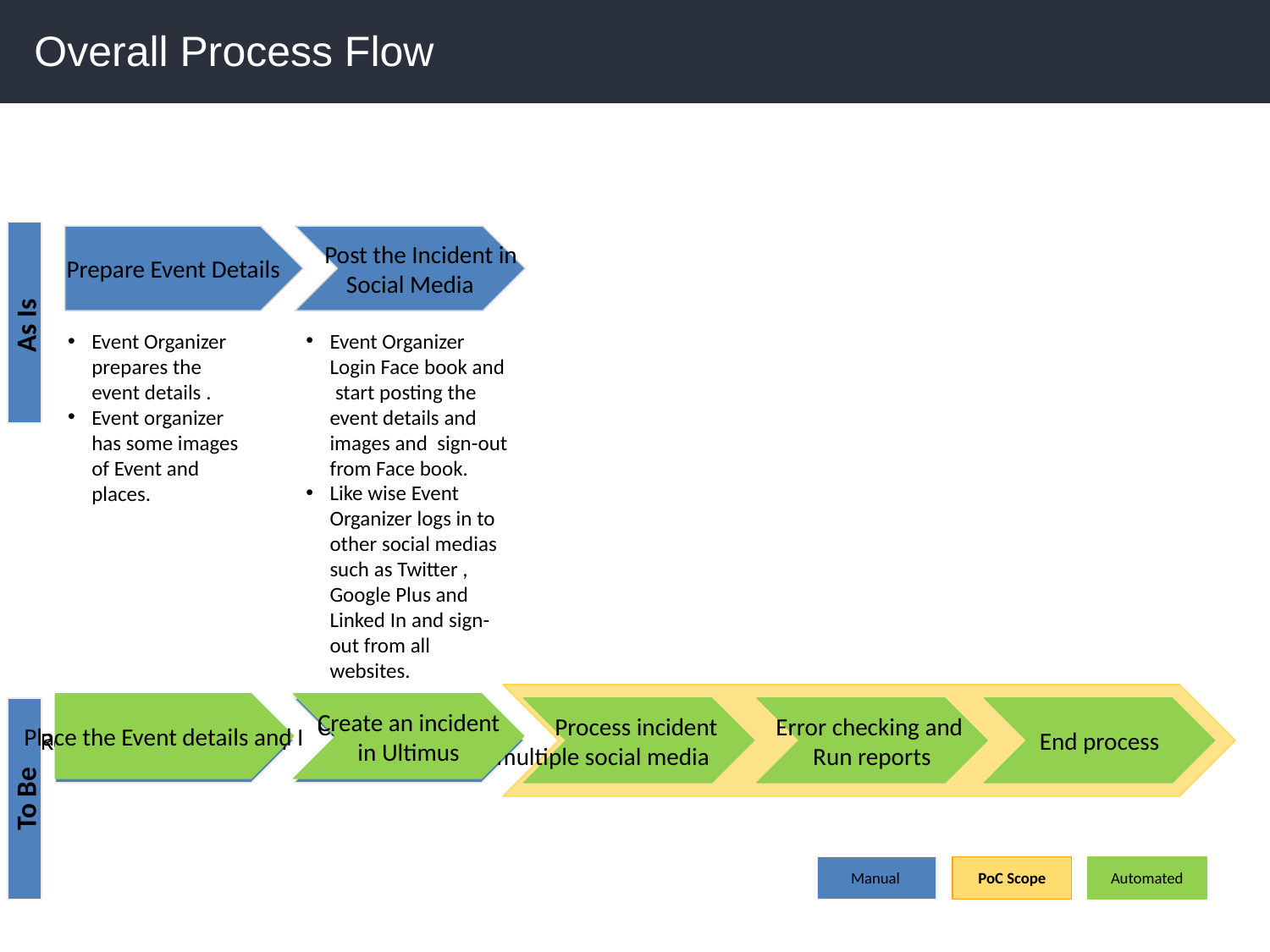

Overall Process Flow
As Is
Prepare Event Details
     Post the Incident in
Social Media
Event Organizer Login Face book and
      start posting the event details and images and  sign-out from Face book.
Like wise Event Organizer logs in to other social medias such as Twitter , Google Plus and Linked In and sign-out from all websites.
Event Organizer prepares the event details .
Event organizer has some images of Event and places.

Place the Event details and I
Create an incident
 in Ultimus
To Be
Receive manual bill form
Create an incident
 in Ultimus
Process incident
in in multiple social media
Error checking and
Run reports
End process
Manual
PoC Scope
Automated